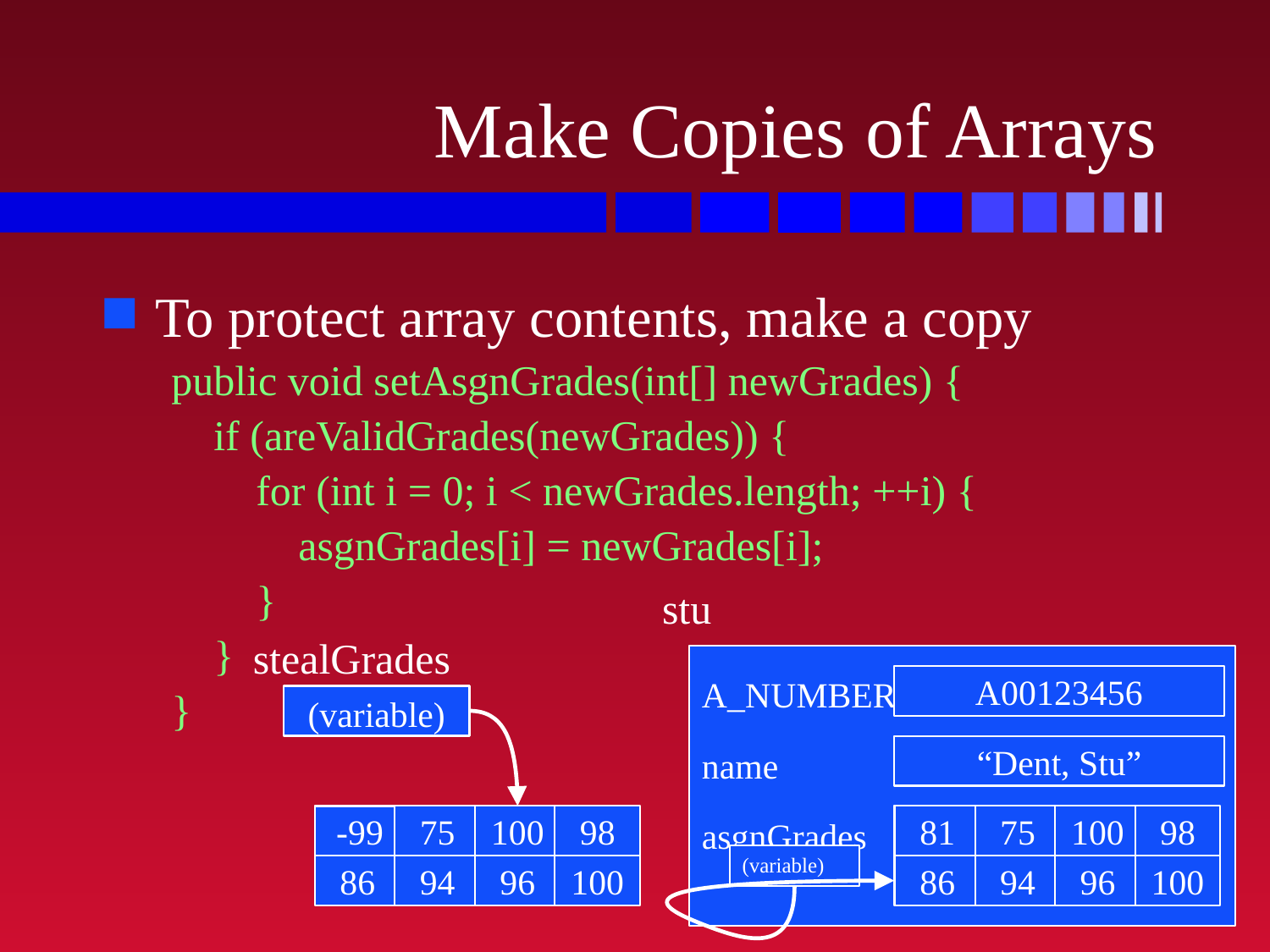

# Make Copies of Arrays
To protect array contents, make a copy
public void setAsgnGrades(int[] newGrades) {
    if (areValidGrades(newGrades)) {
        for (int i = 0; i < newGrades.length; ++i) {
            asgnGrades[i] = newGrades[i];
        }
    }
}
stu
stealGrades
(variable)
A_NUMBER
name
asgnGrades
A00123456
“Dent, Stu”
81
75
100
98
0
81
0
75
0
100
0
98
-99
(variable)
86
94
96
100
0
86
0
94
0
96
0
100